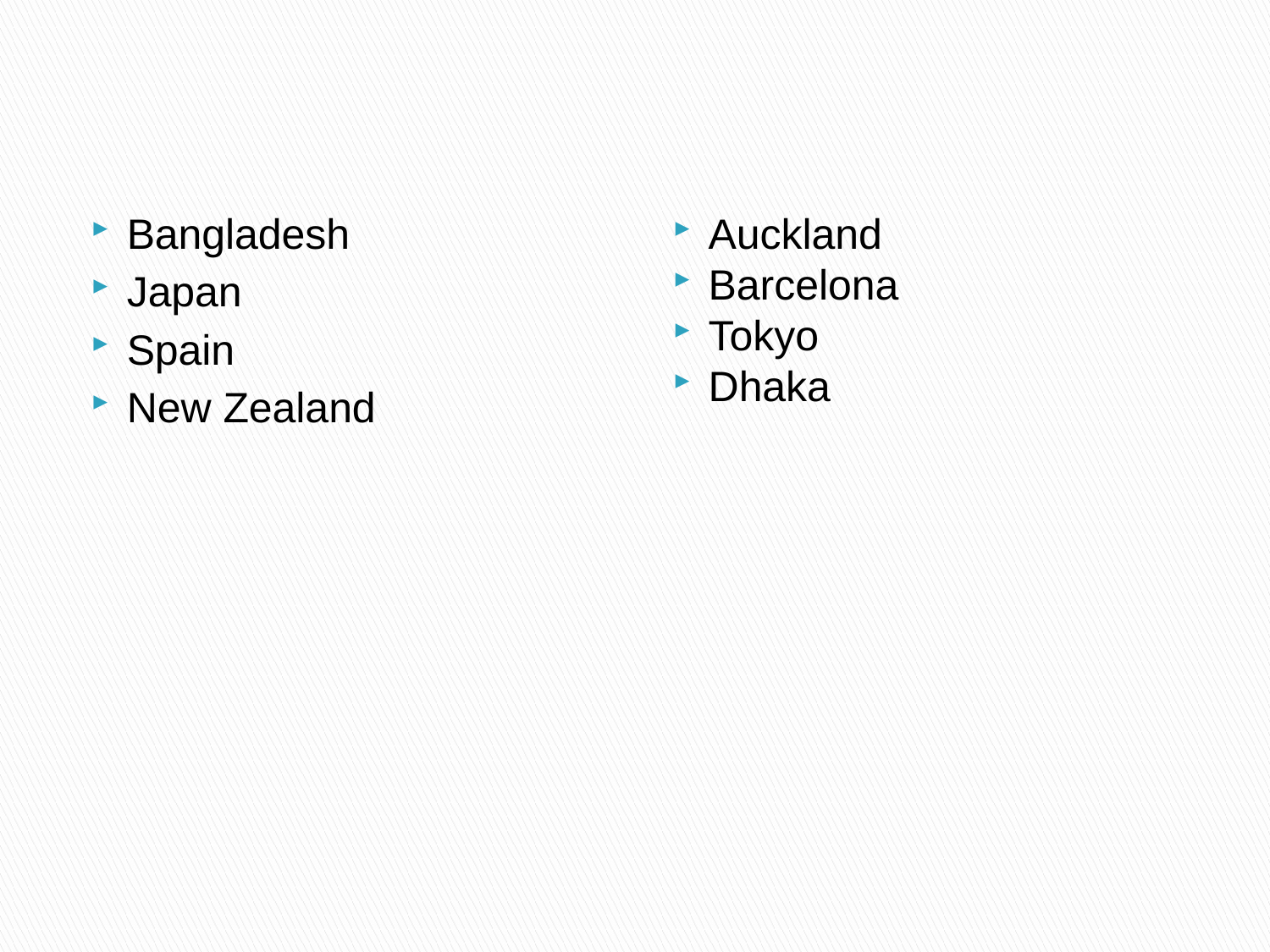

#
Bangladesh
Japan
Spain
New Zealand
Auckland
Barcelona
Tokyo
Dhaka